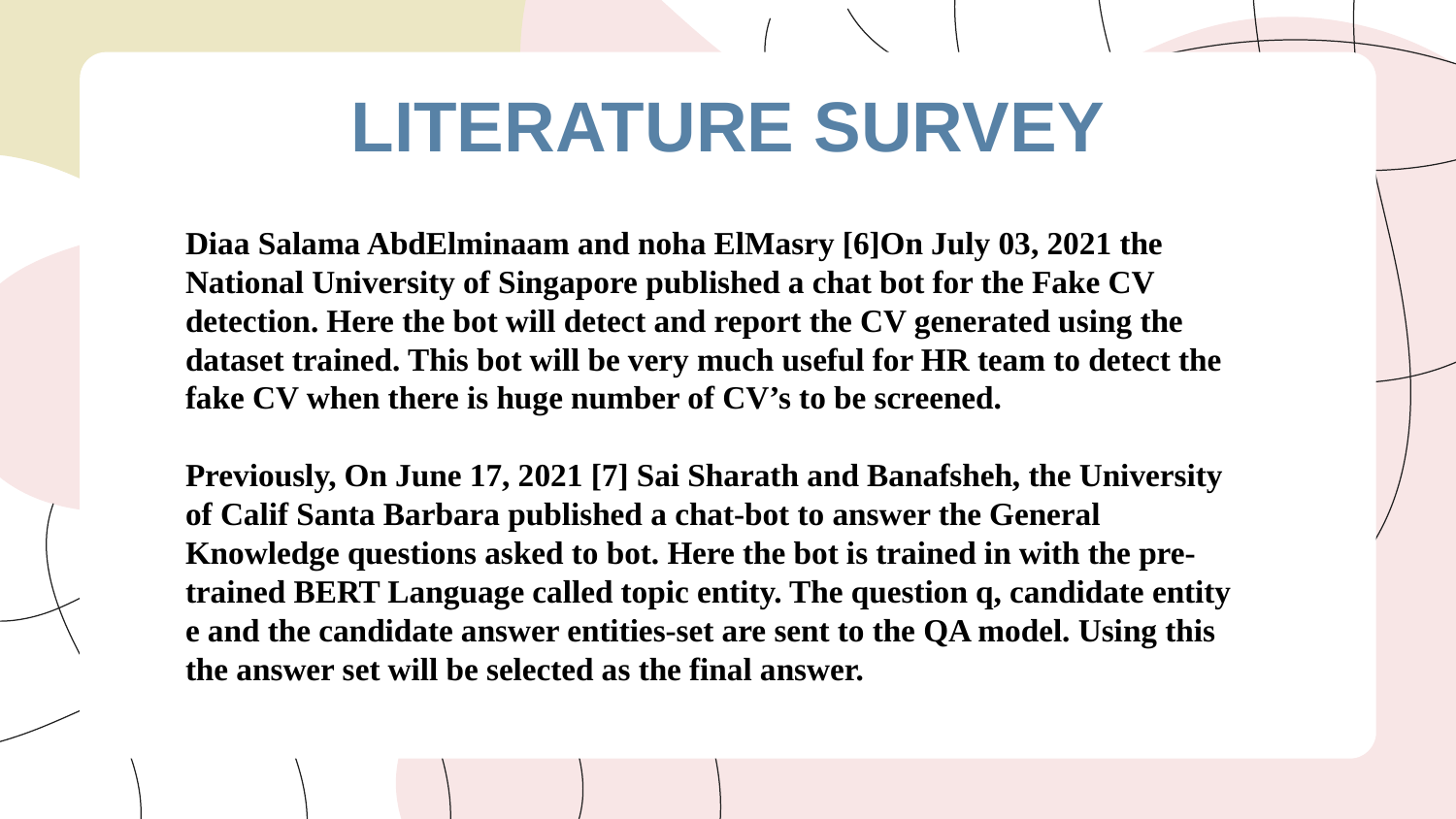

LITERATURE SURVEY
Diaa Salama AbdElminaam and noha ElMasry [6]On July 03, 2021 the National University of Singapore published a chat bot for the Fake CV detection. Here the bot will detect and report the CV generated using the dataset trained. This bot will be very much useful for HR team to detect the fake CV when there is huge number of CV’s to be screened.

Previously, On June 17, 2021 [7] Sai Sharath and Banafsheh, the University of Calif Santa Barbara published a chat-bot to answer the General Knowledge questions asked to bot. Here the bot is trained in with the pre-trained BERT Language called topic entity. The question q, candidate entity e and the candidate answer entities-set are sent to the QA model. Using this the answer set will be selected as the final answer.